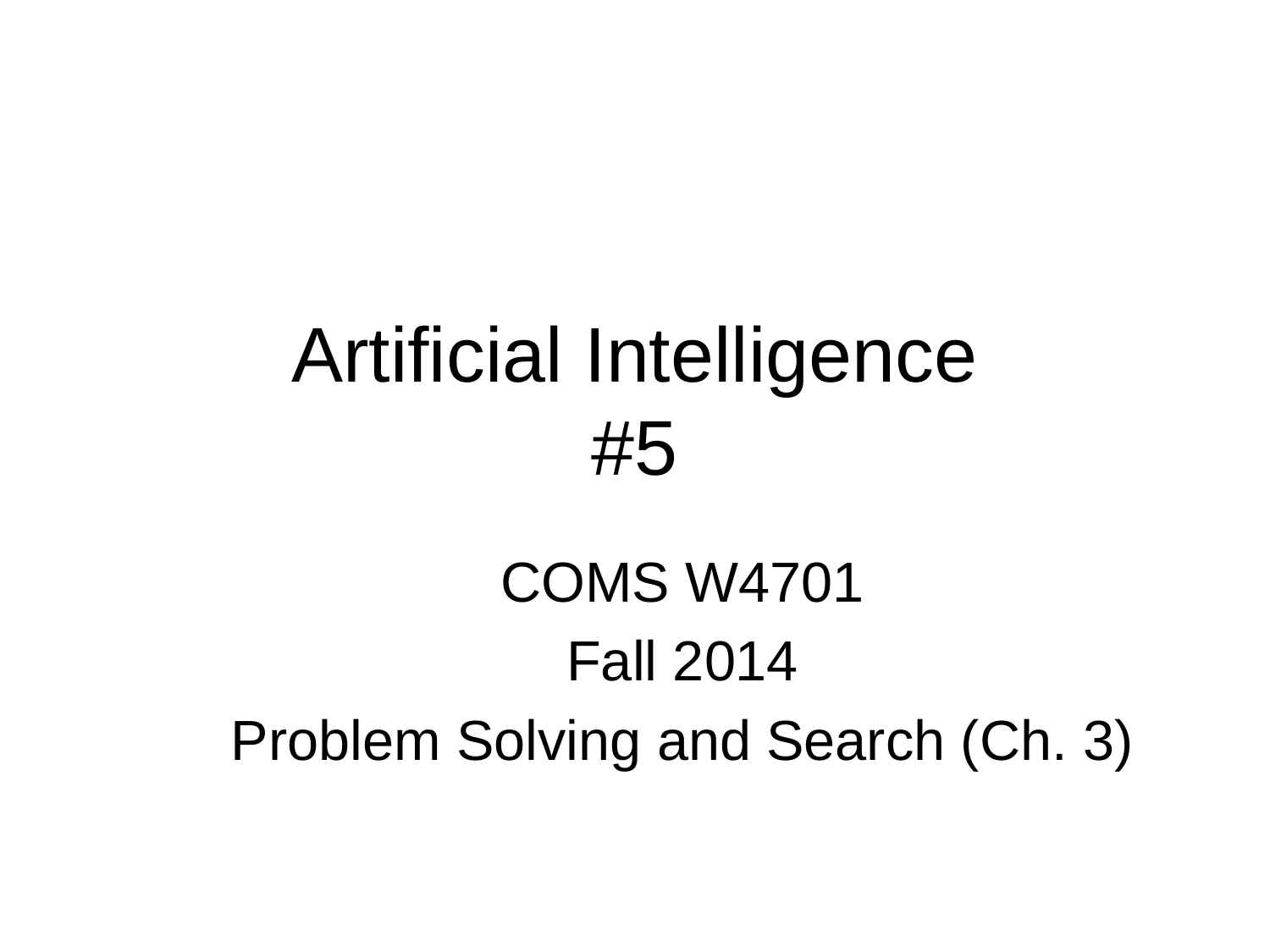

# Artificial Intelligence #5
COMS W4701
Fall 2014
Problem Solving and Search (Ch. 3)